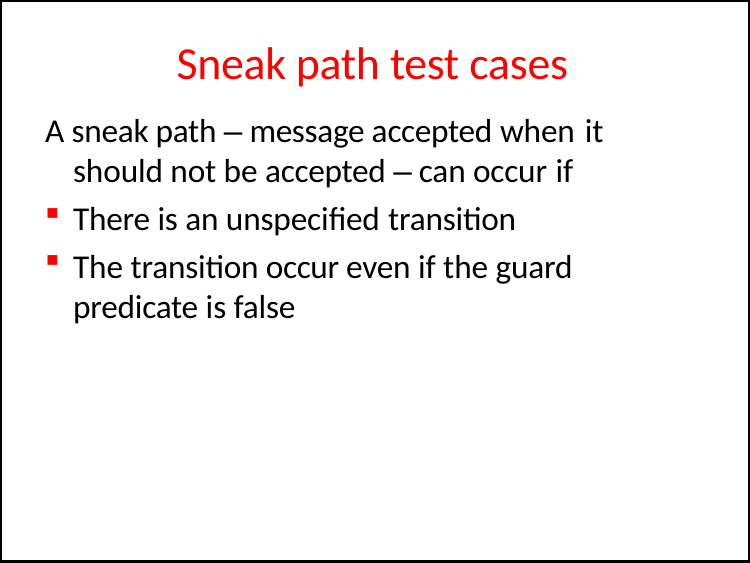

# Sneak path test cases
A sneak path – message accepted when it
should not be accepted – can occur if
There is an unspecified transition
The transition occur even if the guard  predicate is false